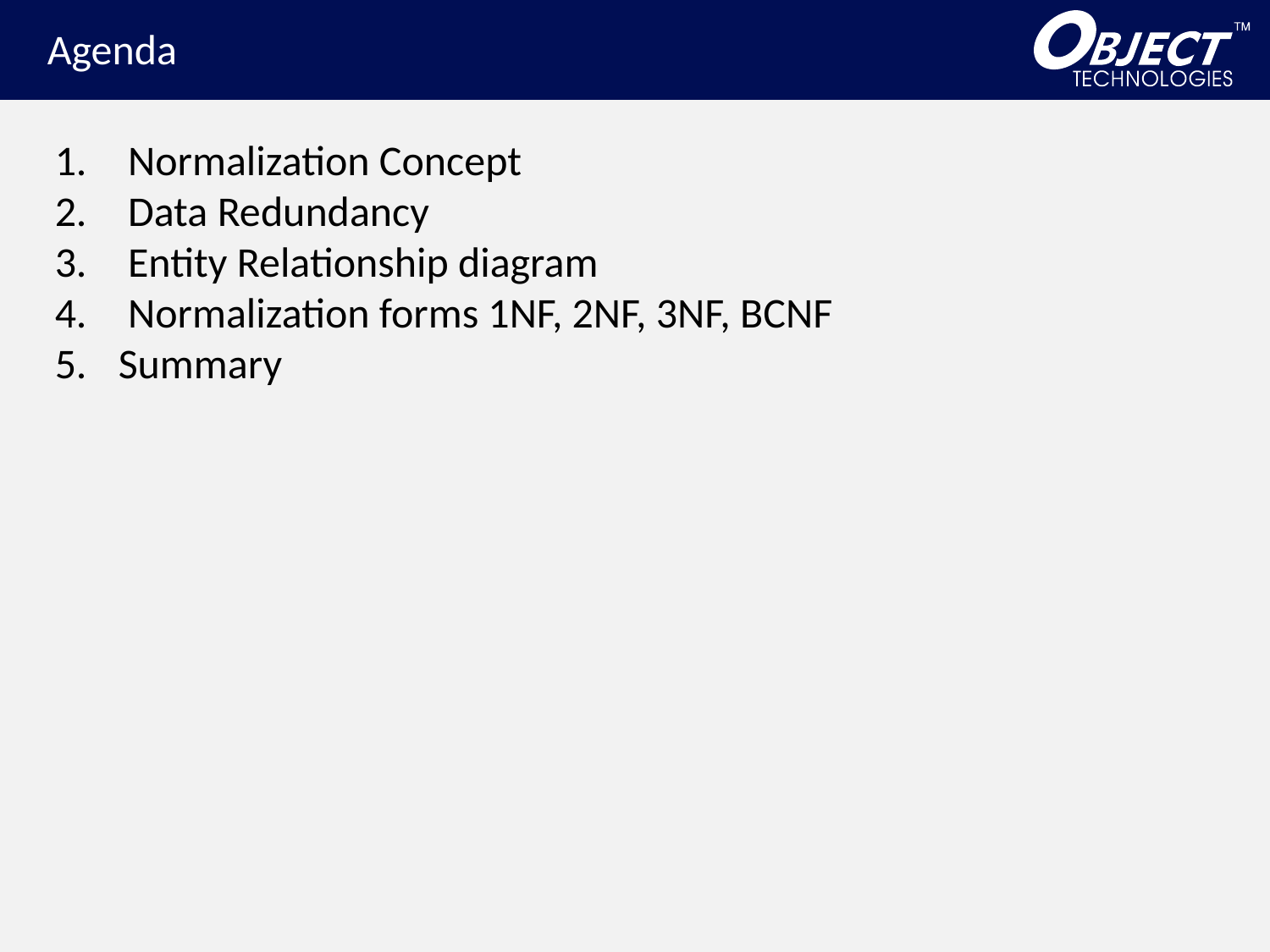

Agenda
 Normalization Concept
 Data Redundancy
 Entity Relationship diagram
 Normalization forms 1NF, 2NF, 3NF, BCNF
Summary